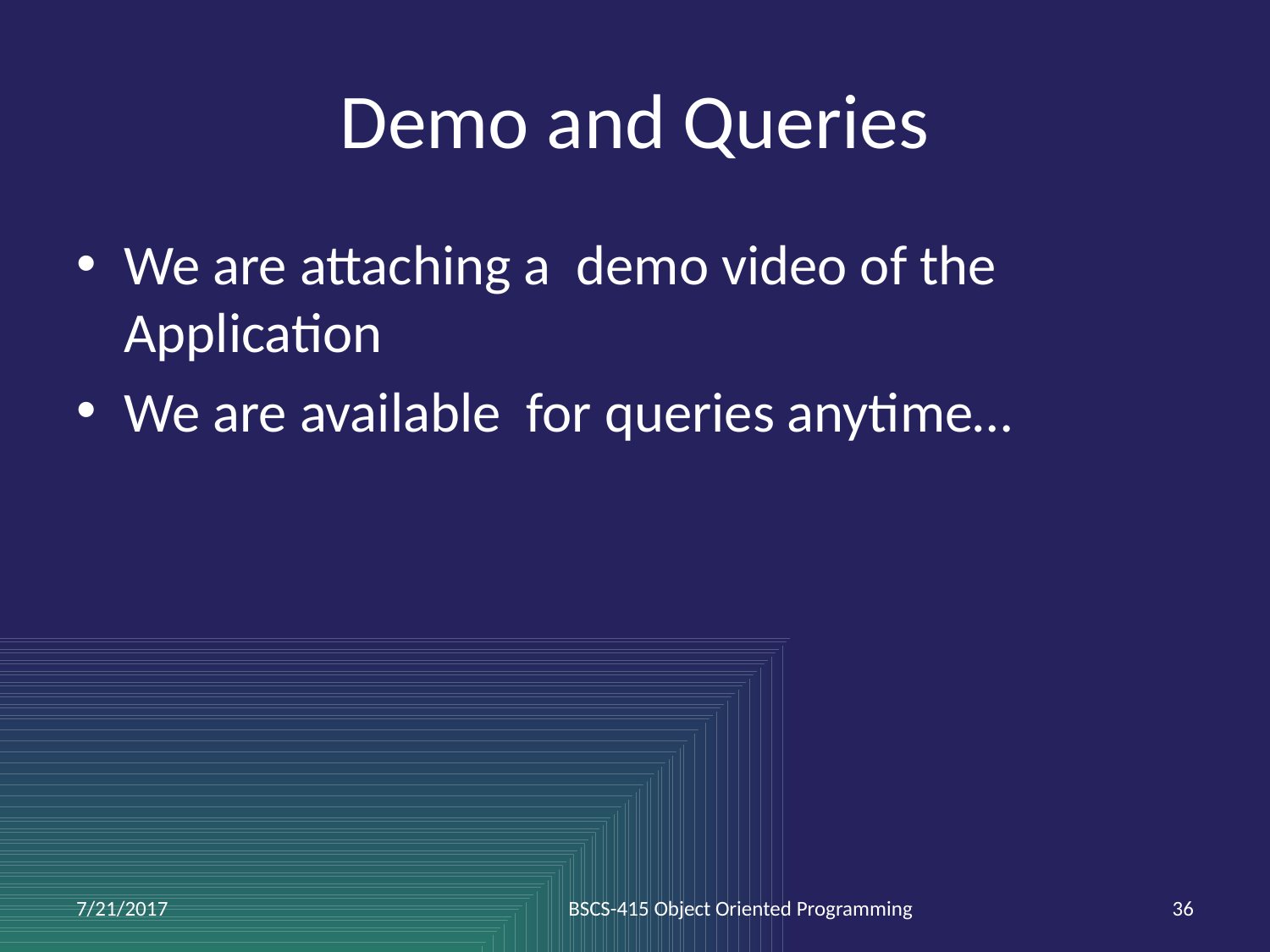

# Demo and Queries
We are attaching a  demo video of the Application
We are available  for queries anytime…
7/21/2017
BSCS-415 Object Oriented Programming
36